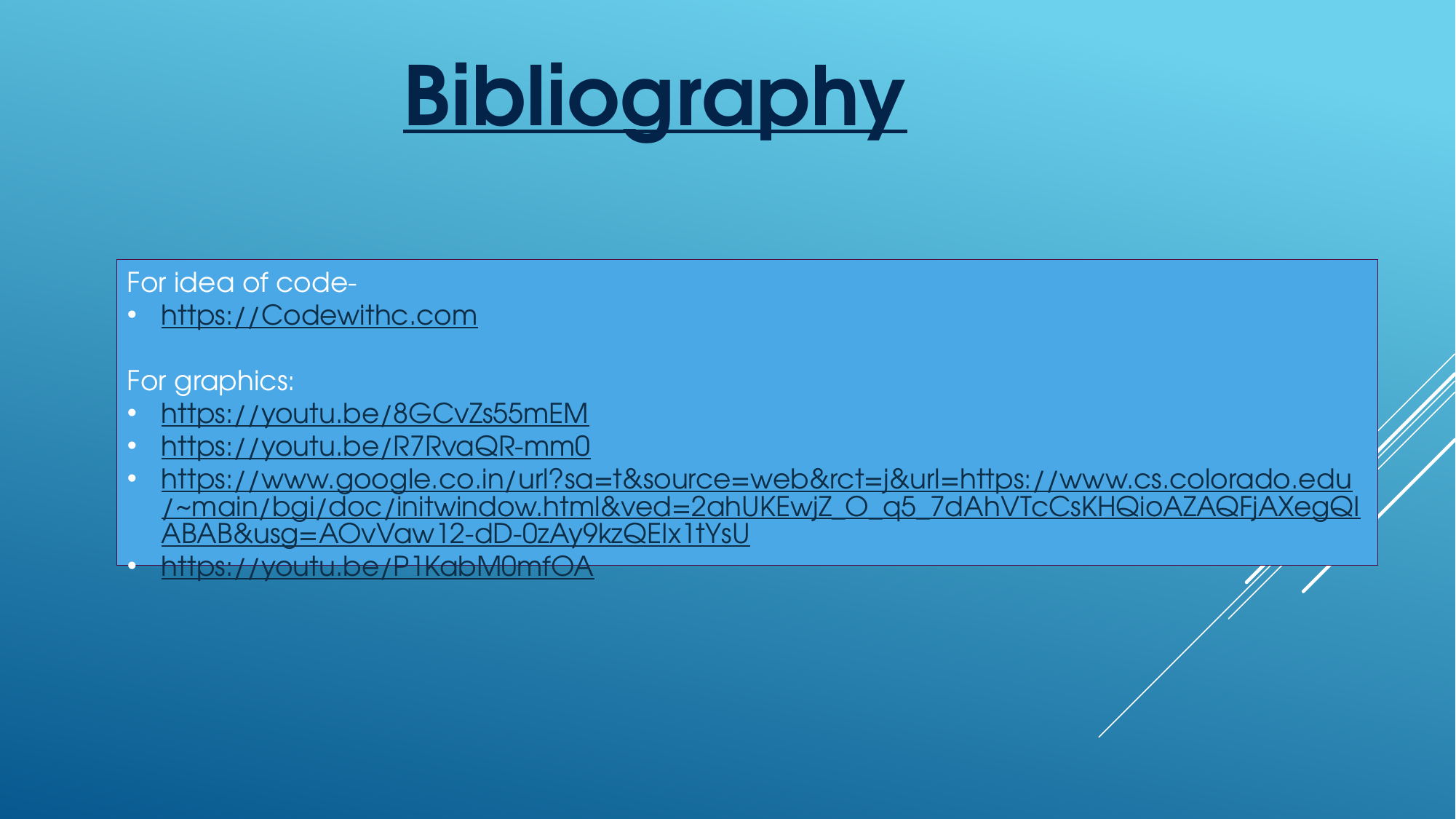

Bibliography
For idea of code-
https://Codewithc.com

For graphics:
https://youtu.be/8GCvZs55mEM
https://youtu.be/R7RvaQR-mm0
https://www.google.co.in/url?sa=t&source=web&rct=j&url=https://www.cs.colorado.edu/~main/bgi/doc/initwindow.html&ved=2ahUKEwjZ_O_q5_7dAhVTcCsKHQioAZAQFjAXegQIABAB&usg=AOvVaw12-dD-0zAy9kzQEIx1tYsU
https://youtu.be/P1KabM0mfOA